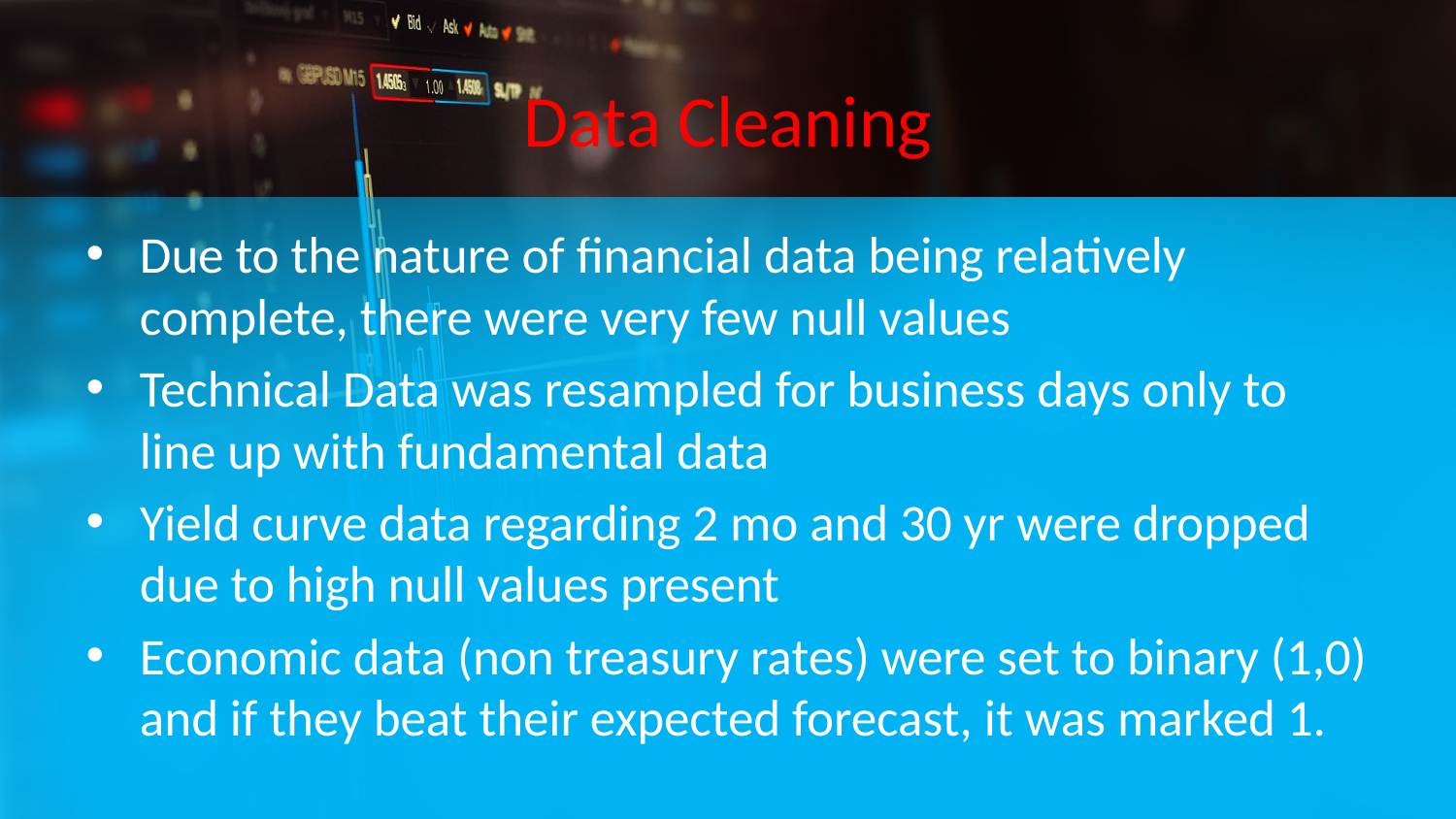

# Data Cleaning
Due to the nature of financial data being relatively complete, there were very few null values
Technical Data was resampled for business days only to line up with fundamental data
Yield curve data regarding 2 mo and 30 yr were dropped due to high null values present
Economic data (non treasury rates) were set to binary (1,0) and if they beat their expected forecast, it was marked 1.